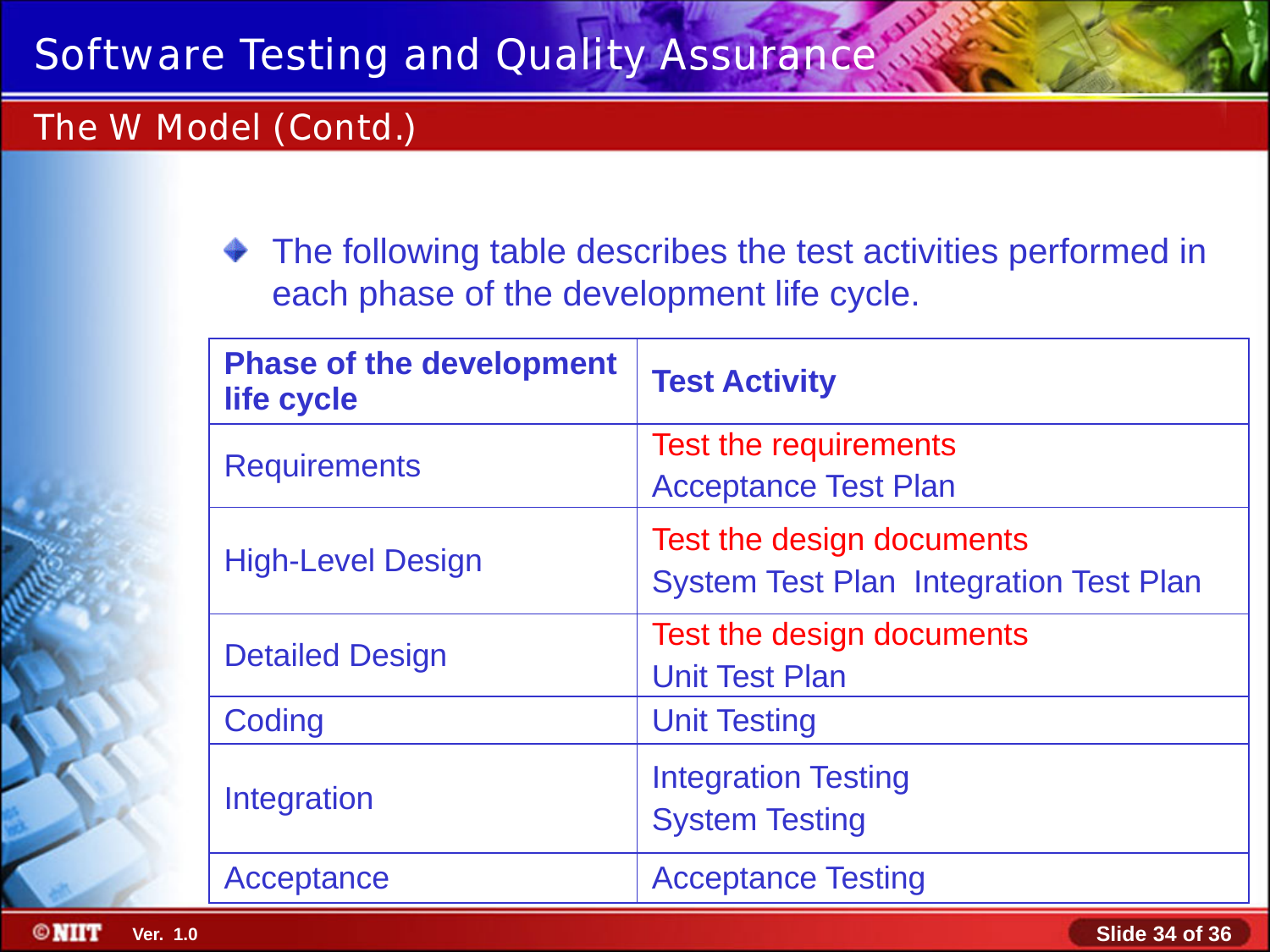

The W Model (Contd.)
The following table describes the test activities performed in each phase of the development life cycle.

| Phase of the development life cycle | Test Activity |
| --- | --- |
| Requirements | Test the requirements Acceptance Test Plan |
| High-Level Design | Test the design documents System Test Plan Integration Test Plan |
| Detailed Design | Test the design documents Unit Test Plan |
| Coding | Unit Testing |
| Integration | Integration Testing System Testing |
| Acceptance | Acceptance Testing |